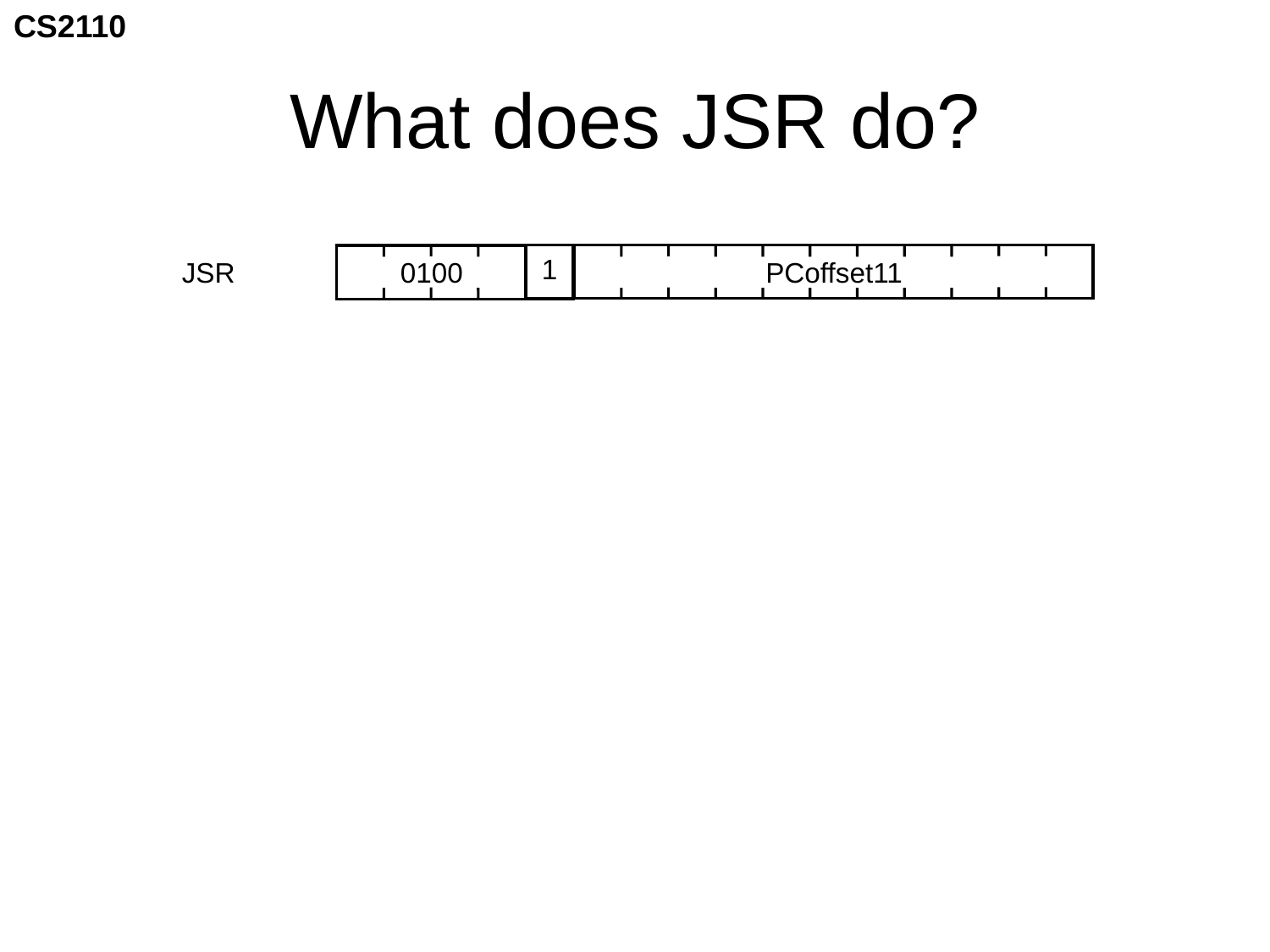

# What does JSR do?

1
JSR
0100
PCoffset11